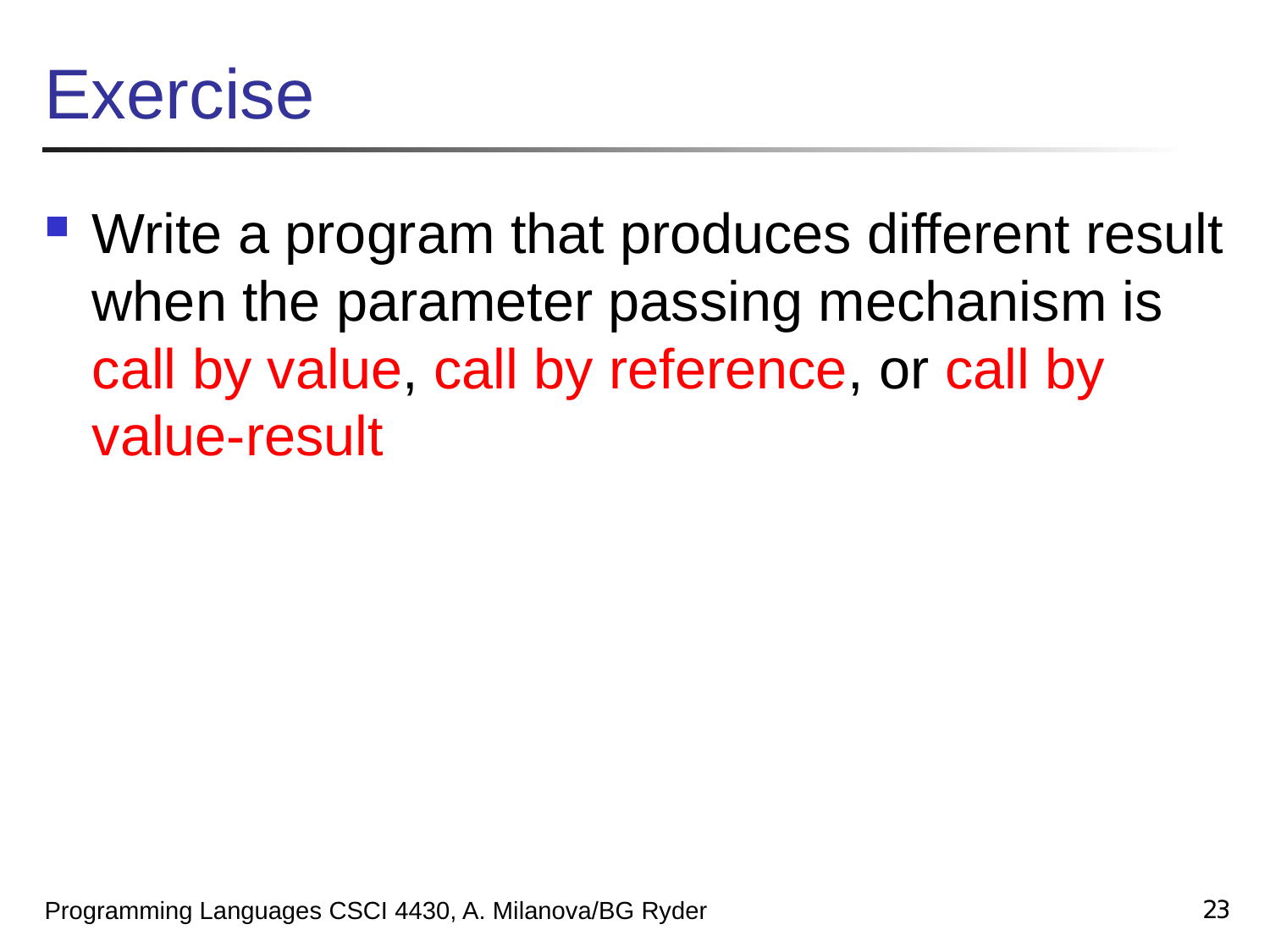

# Exercise
Write a program that produces different result when the parameter passing mechanism is call by value, call by reference, or call by value-result
23
Programming Languages CSCI 4430, A. Milanova/BG Ryder